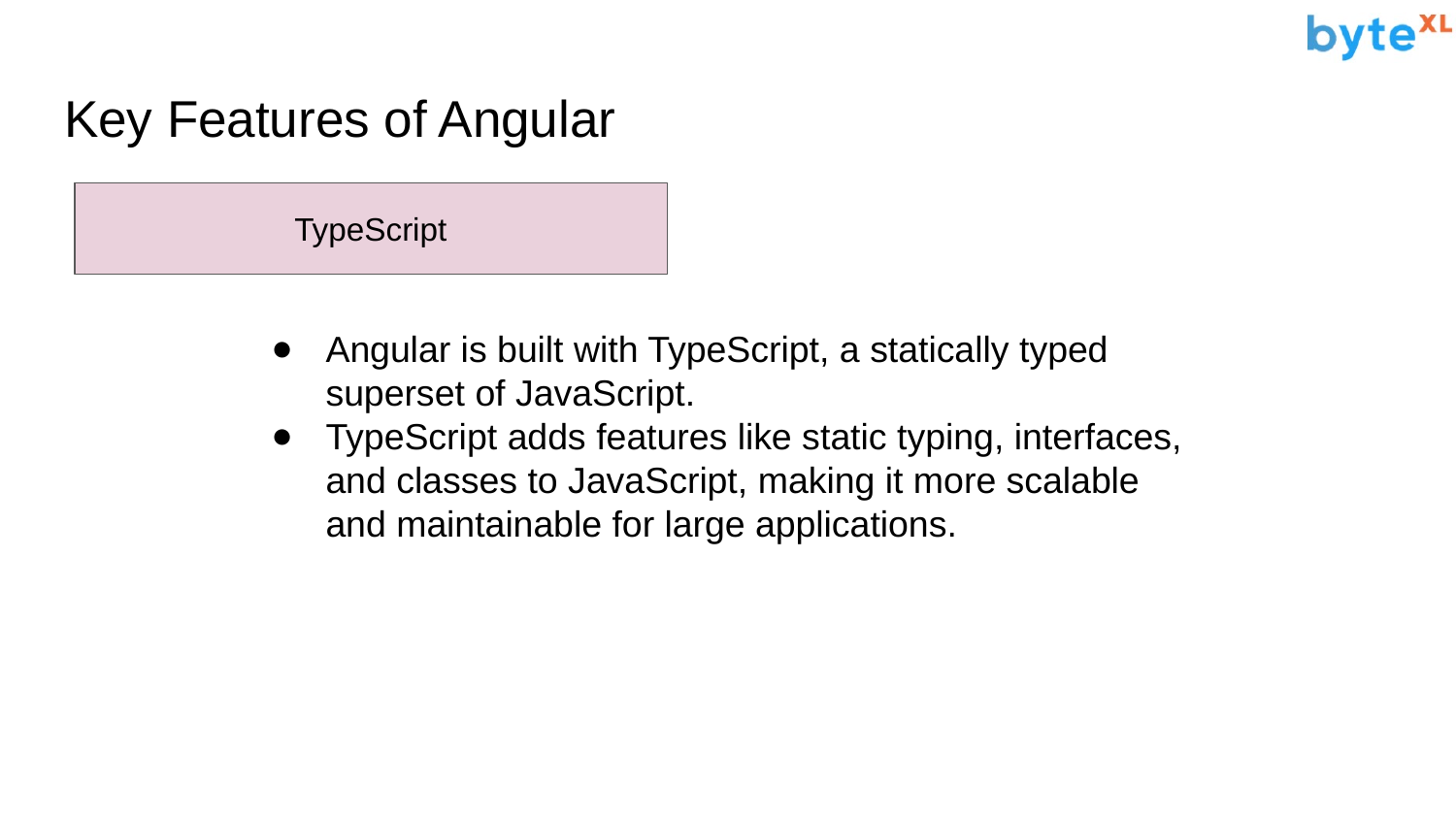

# Key Features of Angular
TypeScript
Angular is built with TypeScript, a statically typed superset of JavaScript.
TypeScript adds features like static typing, interfaces, and classes to JavaScript, making it more scalable and maintainable for large applications.